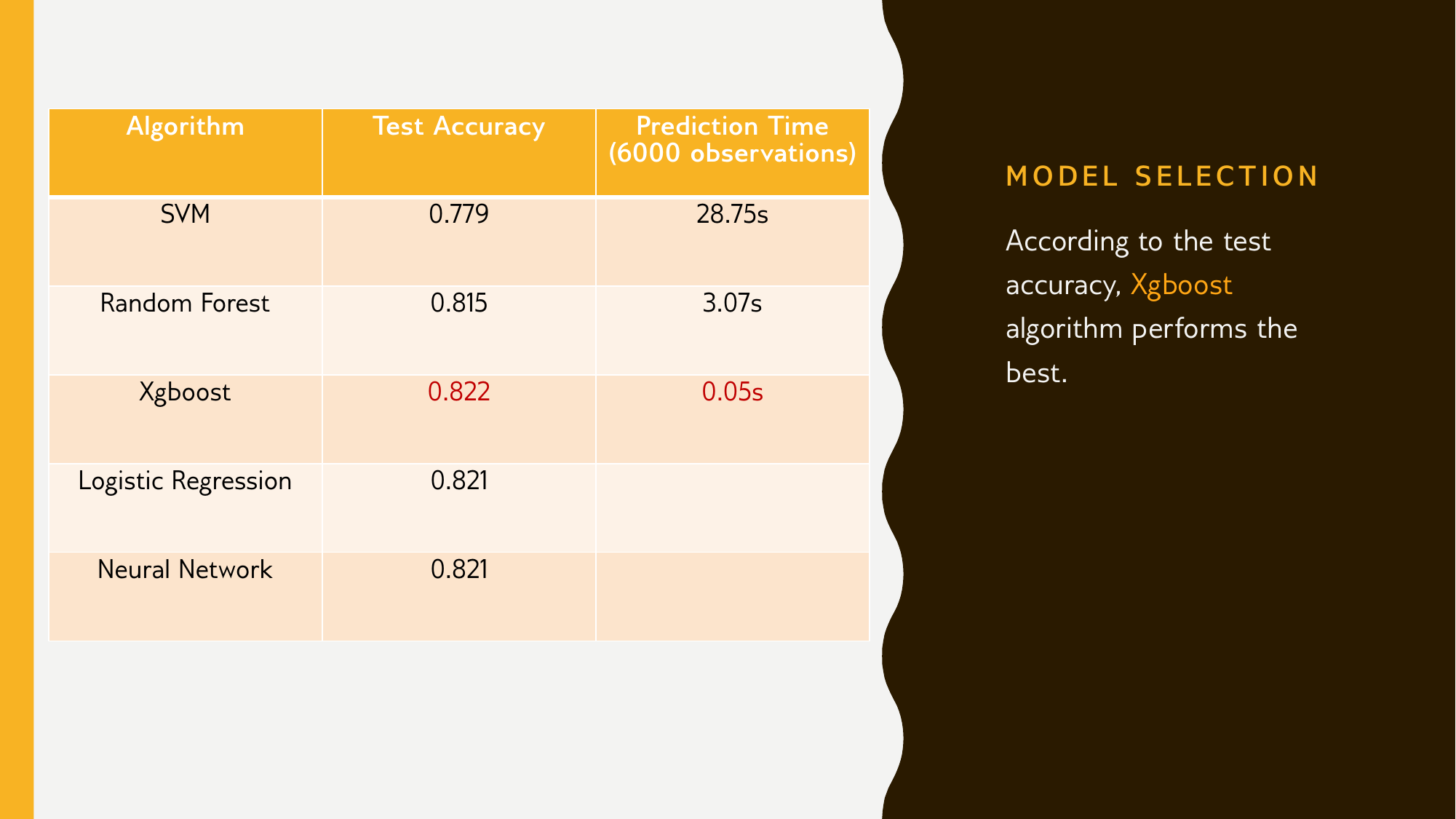

# Model Selection
| Algorithm | Test Accuracy | Prediction Time (6000 observations) |
| --- | --- | --- |
| SVM | 0.779 | 28.75s |
| Random Forest | 0.815 | 3.07s |
| Xgboost | 0.822 | 0.05s |
| Logistic Regression | 0.821 |  |
| Neural Network | 0.821 |  |
According to the test accuracy, Xgboost algorithm performs the best.